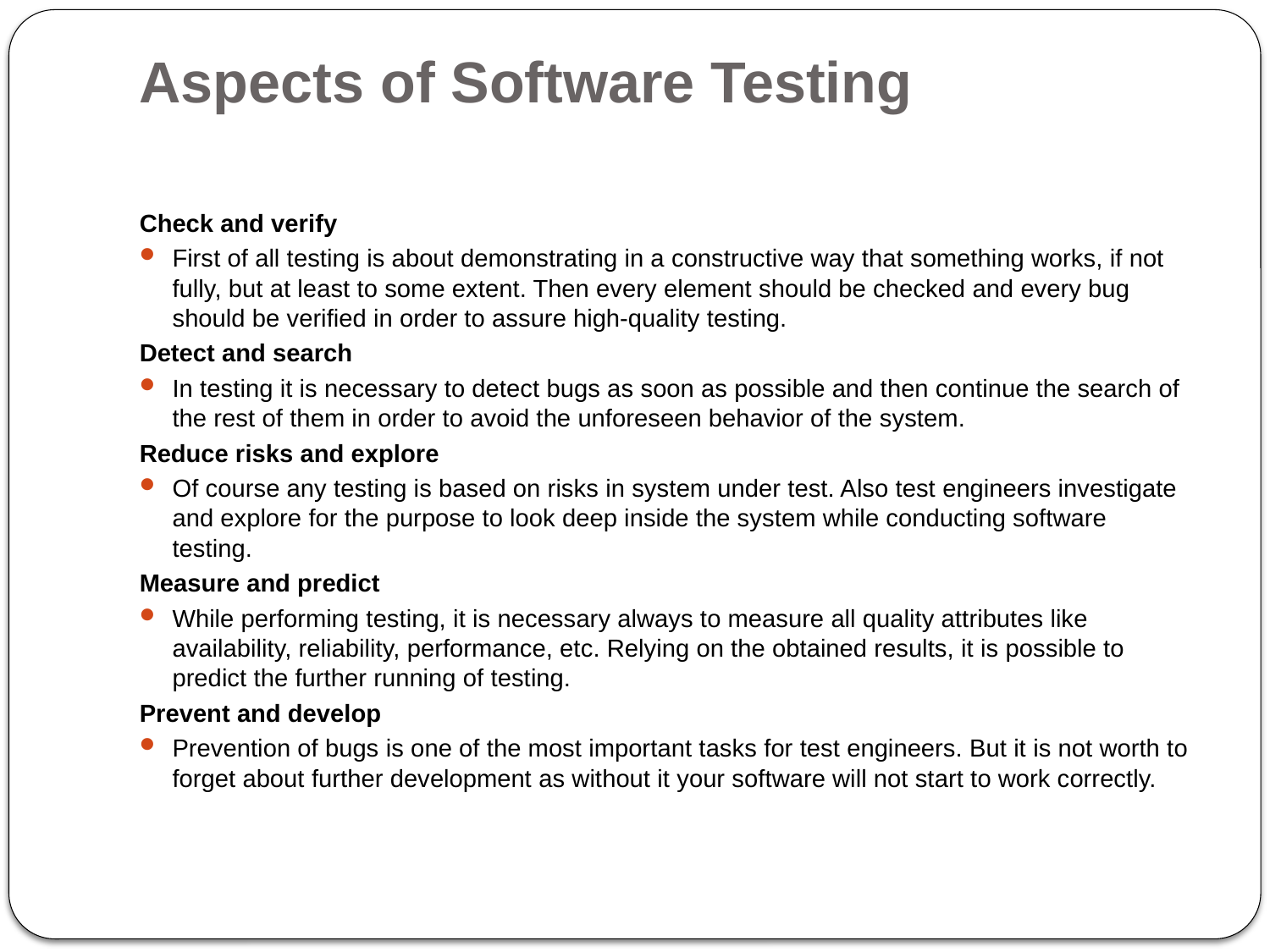

# Aspects of Software Testing
Check and verify
First of all testing is about demonstrating in a constructive way that something works, if not fully, but at least to some extent. Then every element should be checked and every bug should be verified in order to assure high-quality testing.
Detect and search
In testing it is necessary to detect bugs as soon as possible and then continue the search of the rest of them in order to avoid the unforeseen behavior of the system.
Reduce risks and explore
Of course any testing is based on risks in system under test. Also test engineers investigate and explore for the purpose to look deep inside the system while conducting software testing.
Measure and predict
While performing testing, it is necessary always to measure all quality attributes like availability, reliability, performance, etc. Relying on the obtained results, it is possible to predict the further running of testing.
Prevent and develop
Prevention of bugs is one of the most important tasks for test engineers. But it is not worth to forget about further development as without it your software will not start to work correctly.